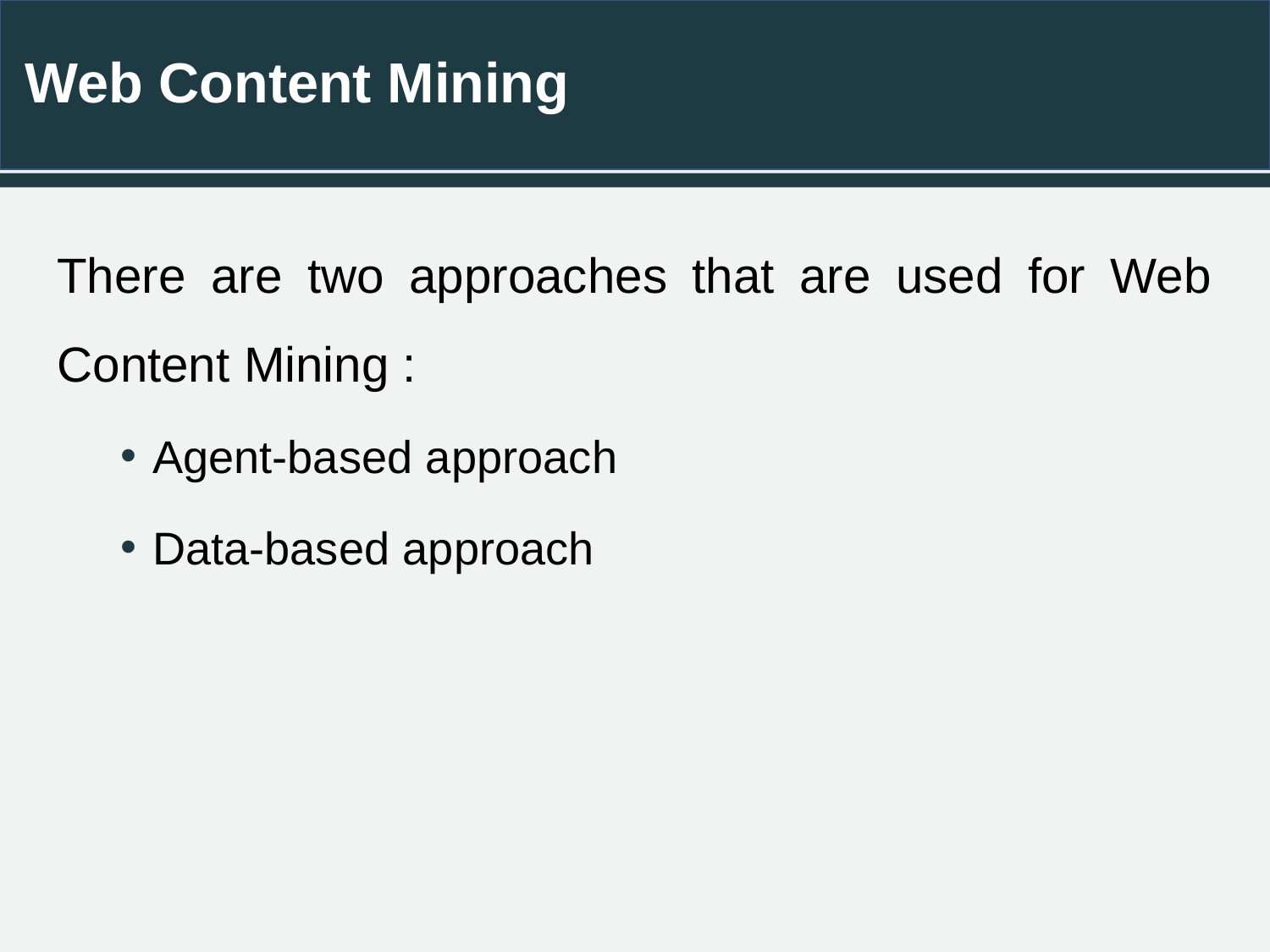

# Web Content Mining
There are two approaches that are used for Web Content Mining :
Agent-based approach
Data-based approach